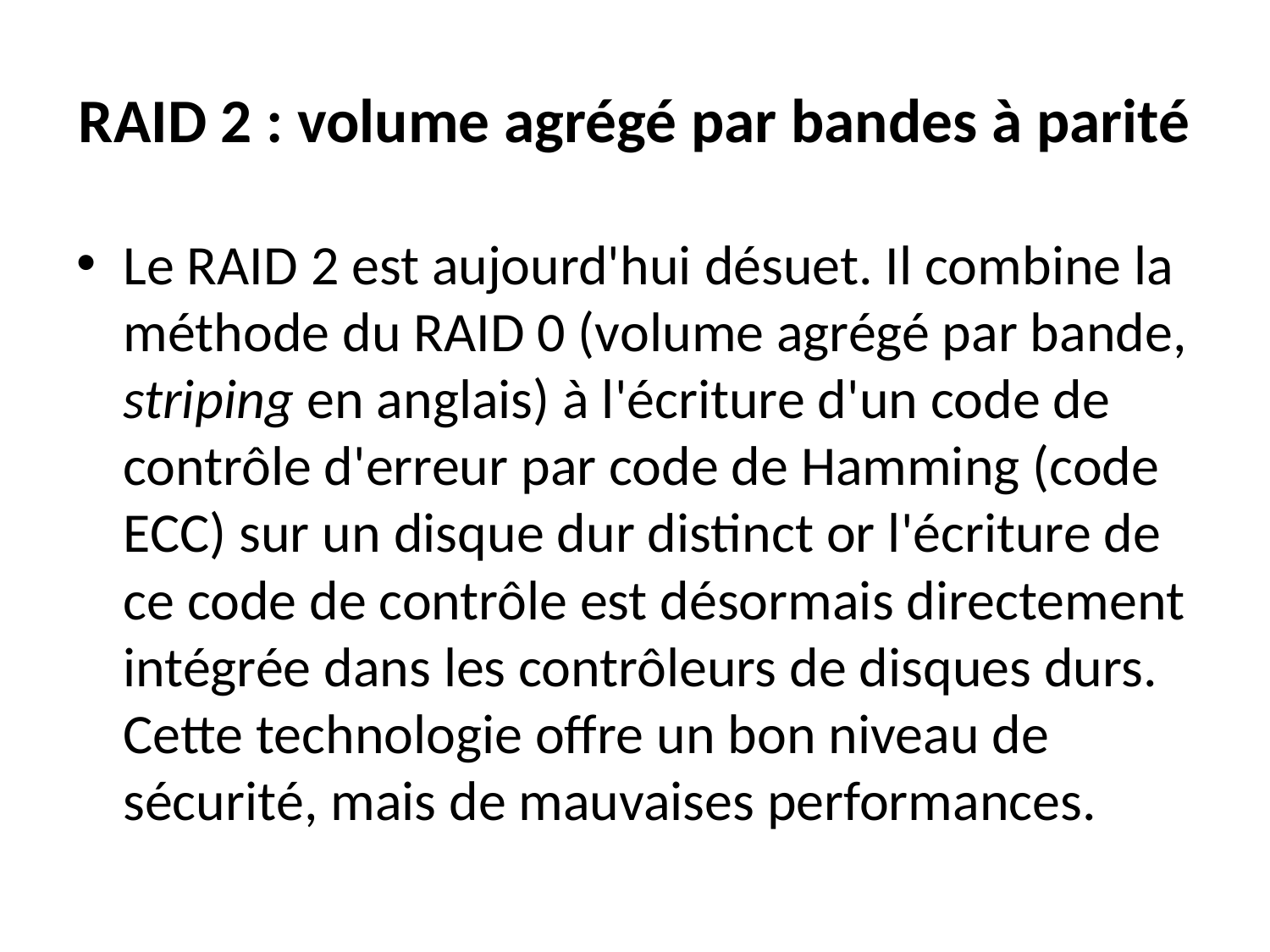

# RAID 2 : volume agrégé par bandes à parité
Le RAID 2 est aujourd'hui désuet. Il combine la méthode du RAID 0 (volume agrégé par bande, striping en anglais) à l'écriture d'un code de contrôle d'erreur par code de Hamming (code ECC) sur un disque dur distinct or l'écriture de ce code de contrôle est désormais directement intégrée dans les contrôleurs de disques durs. Cette technologie offre un bon niveau de sécurité, mais de mauvaises performances.